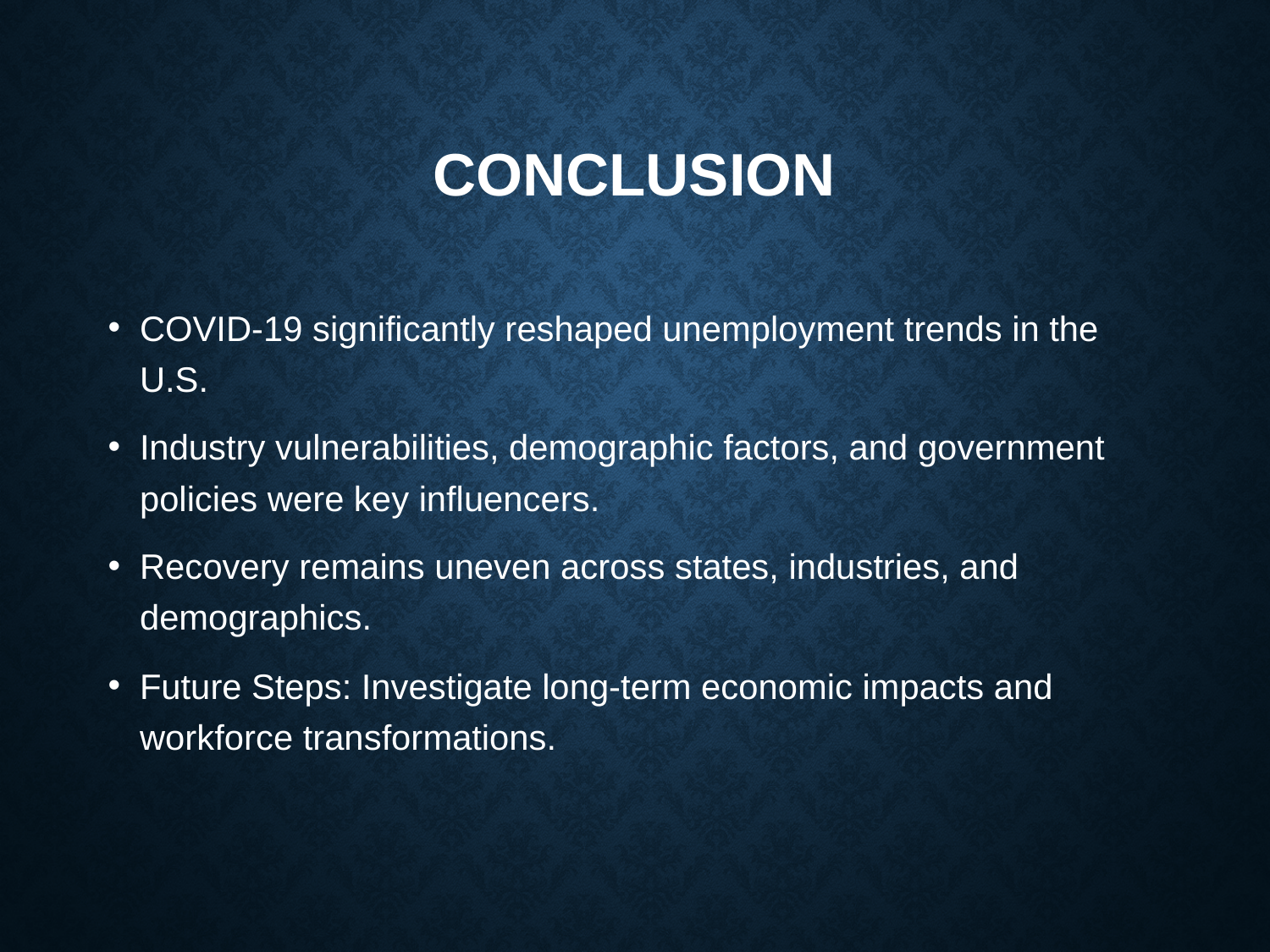

# Conclusion
COVID-19 significantly reshaped unemployment trends in the U.S.
Industry vulnerabilities, demographic factors, and government policies were key influencers.
Recovery remains uneven across states, industries, and demographics.
Future Steps: Investigate long-term economic impacts and workforce transformations.